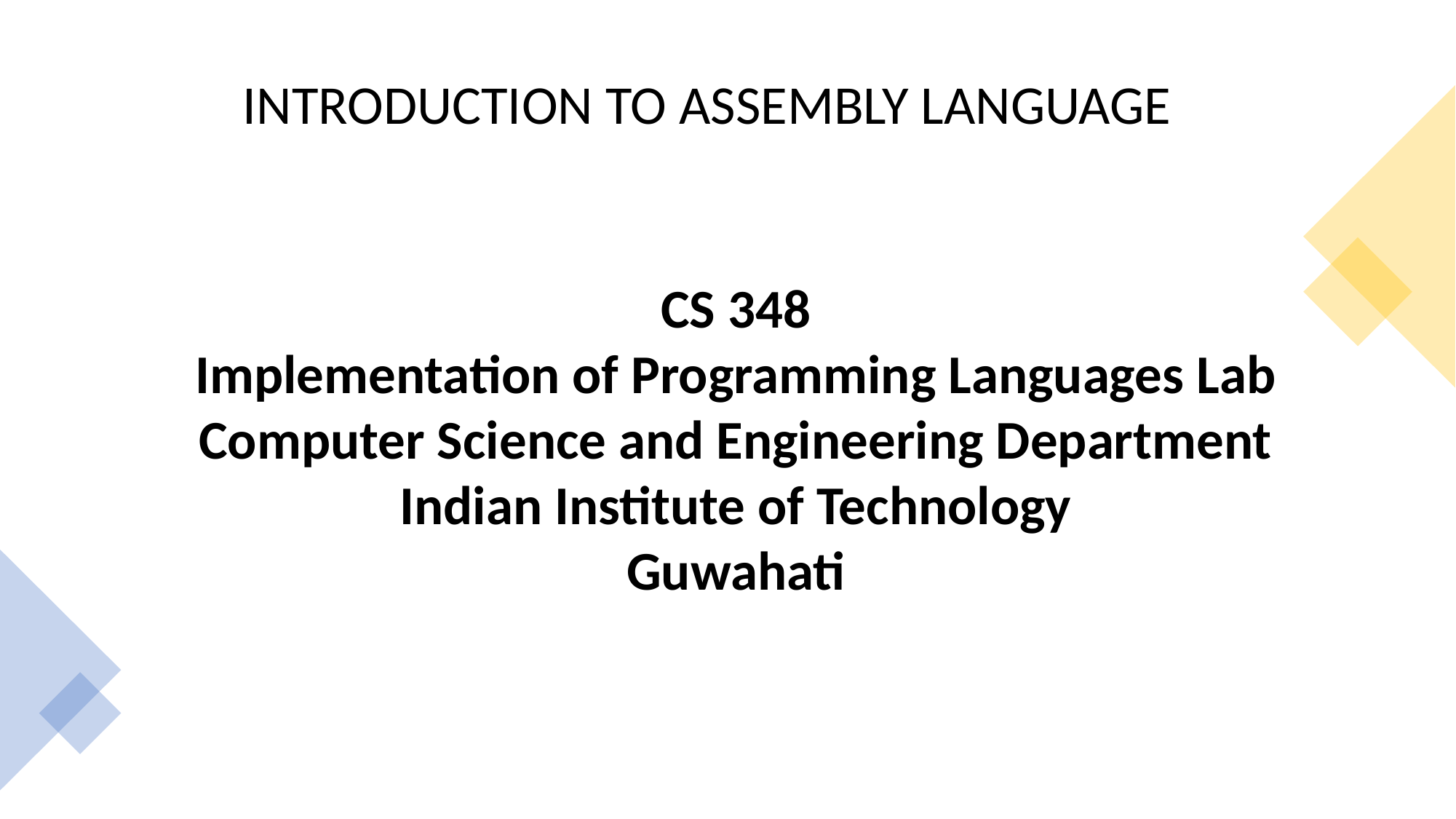

# INTRODUCTION TO ASSEMBLY LANGUAGE

CS 348
Implementation of Programming Languages Lab
Computer Science and Engineering Department
Indian Institute of Technology
Guwahati